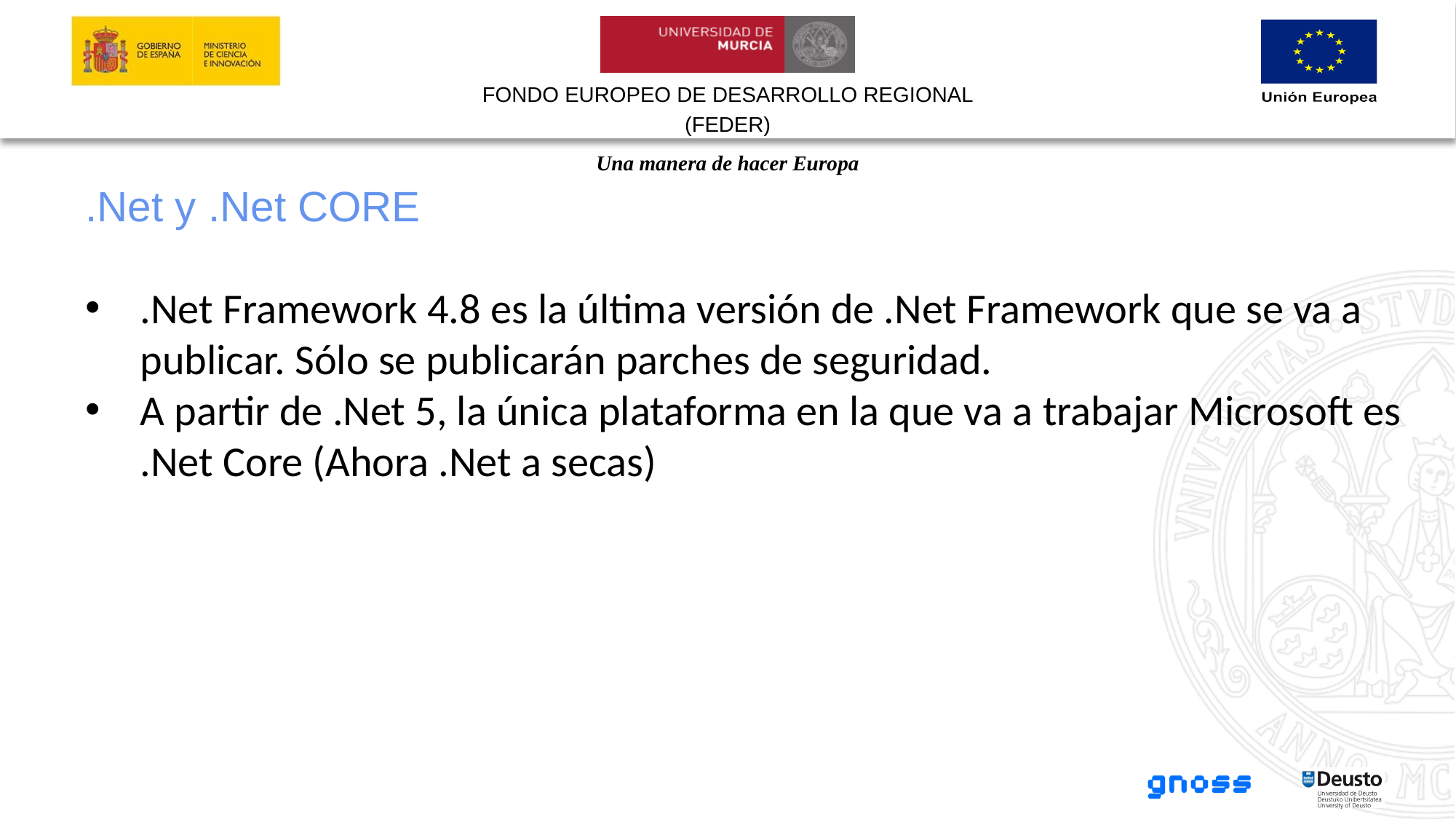

.Net y .Net CORE

.Net Framework 4.8 es la última versión de .Net Framework que se va a publicar. Sólo se publicarán parches de seguridad.
A partir de .Net 5, la única plataforma en la que va a trabajar Microsoft es .Net Core (Ahora .Net a secas)